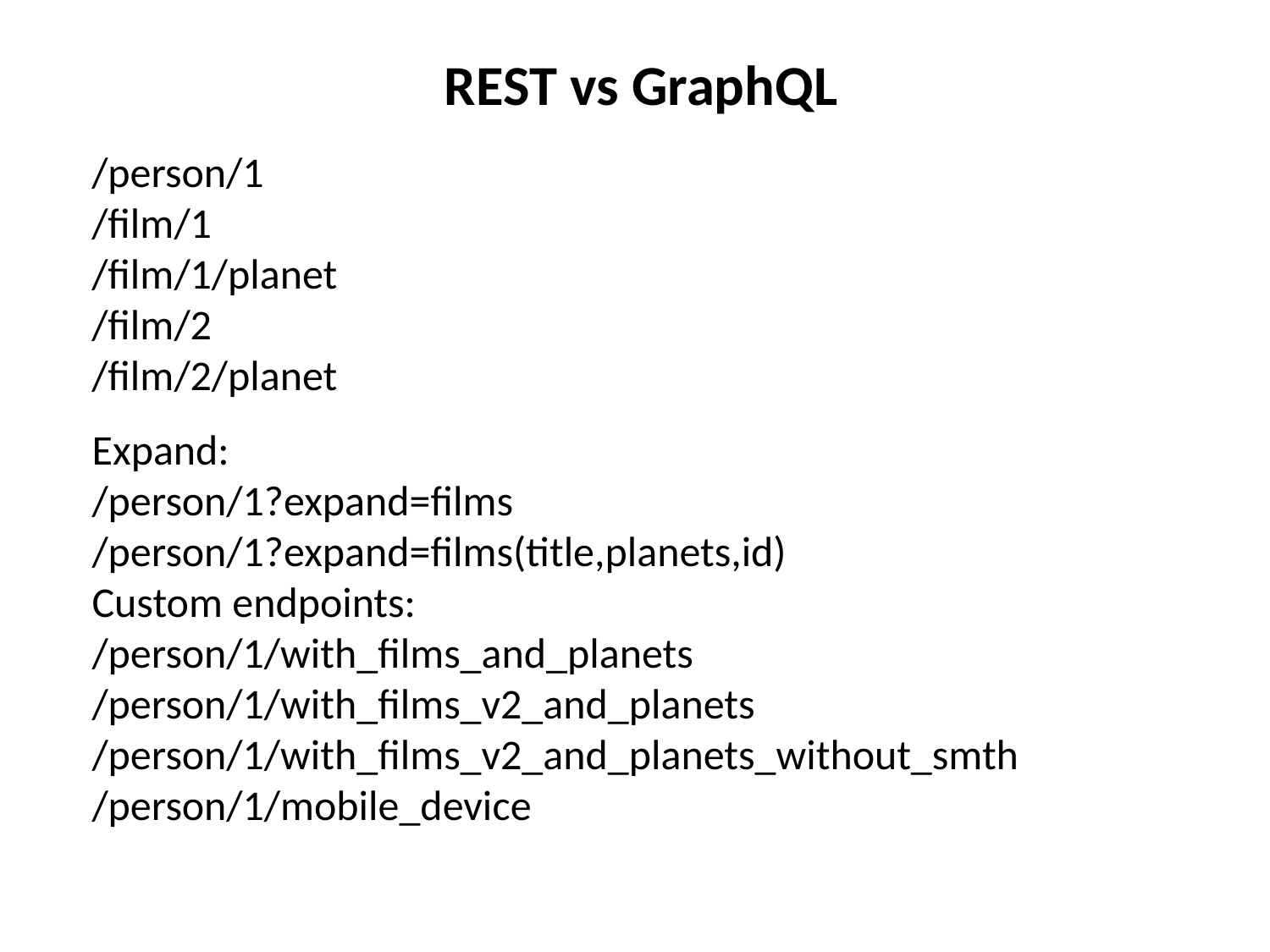

REST vs GraphQL
/person/1
/film/1
/film/1/planet
/film/2
/film/2/planet

Expand:
/person/1?expand=films
/person/1?expand=films(title,planets,id)
Custom endpoints:
/person/1/with_films_and_planets
/person/1/with_films_v2_and_planets
/person/1/with_films_v2_and_planets_without_smth
/person/1/mobile_device